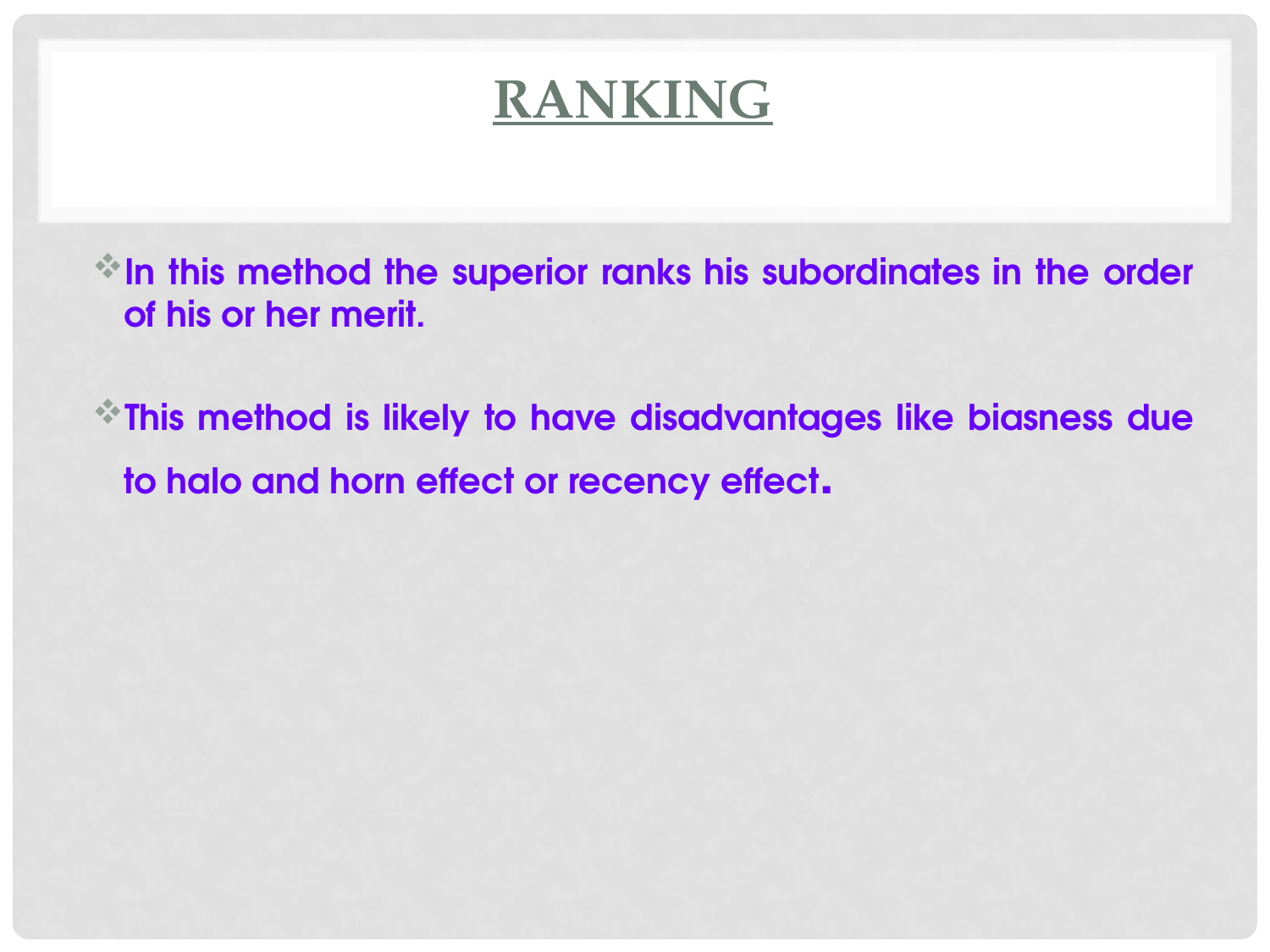

# Ranking
In this method the superior ranks his subordinates in the order of his or her merit.

This method is likely to have disadvantages like biasness due to halo and horn effect or recency effect.